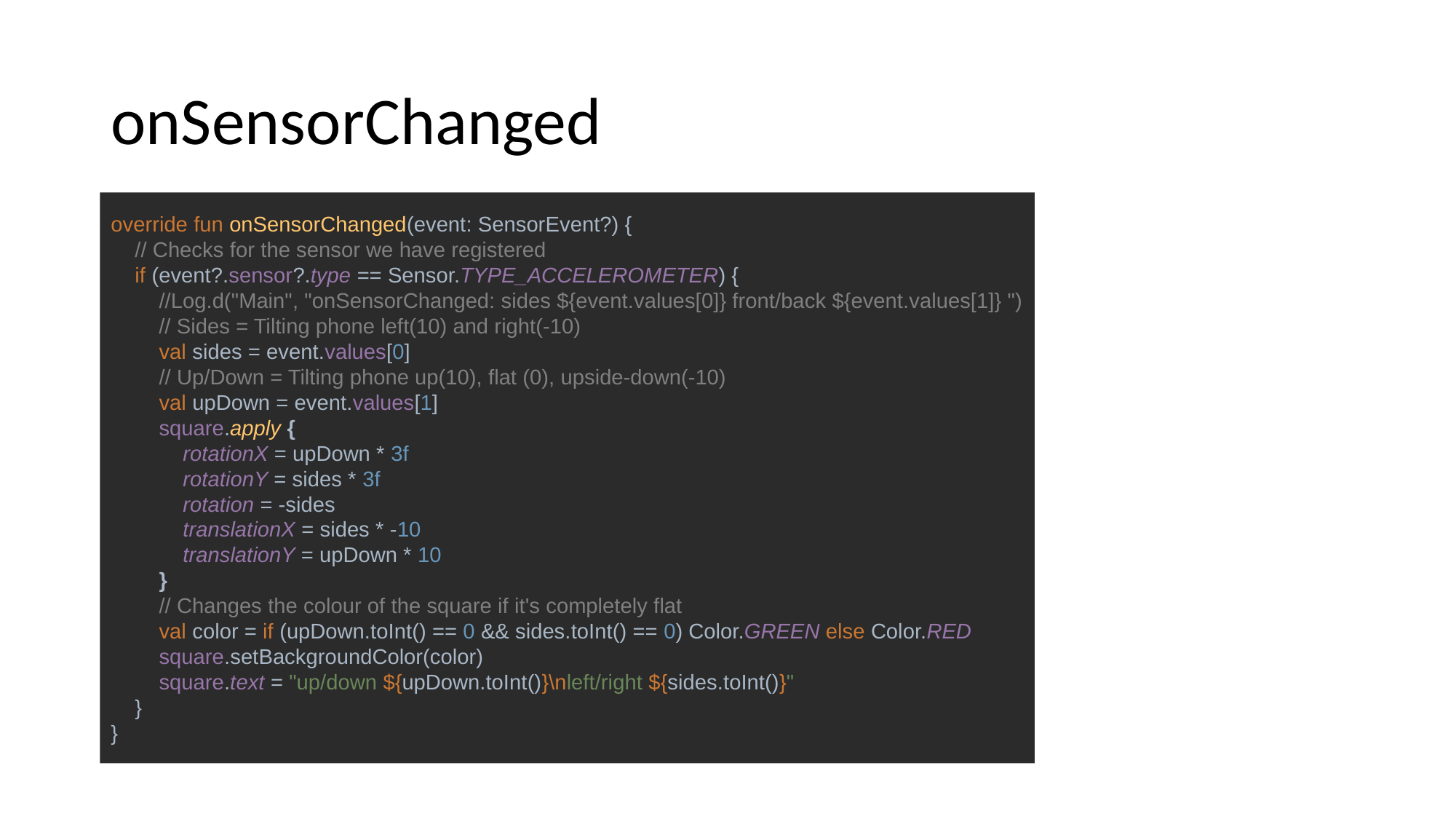

# onSensorChanged
override fun onSensorChanged(event: SensorEvent?) {
    // Checks for the sensor we have registered
    if (event?.sensor?.type == Sensor.TYPE_ACCELEROMETER) {
        //Log.d("Main", "onSensorChanged: sides ${event.values[0]} front/back ${event.values[1]} ")
        // Sides = Tilting phone left(10) and right(-10)
        val sides = event.values[0]
        // Up/Down = Tilting phone up(10), flat (0), upside-down(-10)
        val upDown = event.values[1]
        square.apply {
            rotationX = upDown * 3f
            rotationY = sides * 3f
            rotation = -sides
            translationX = sides * -10
            translationY = upDown * 10
        }
        // Changes the colour of the square if it's completely flat
        val color = if (upDown.toInt() == 0 && sides.toInt() == 0) Color.GREEN else Color.RED
        square.setBackgroundColor(color)
        square.text = "up/down ${upDown.toInt()}\nleft/right ${sides.toInt()}"
    }
}